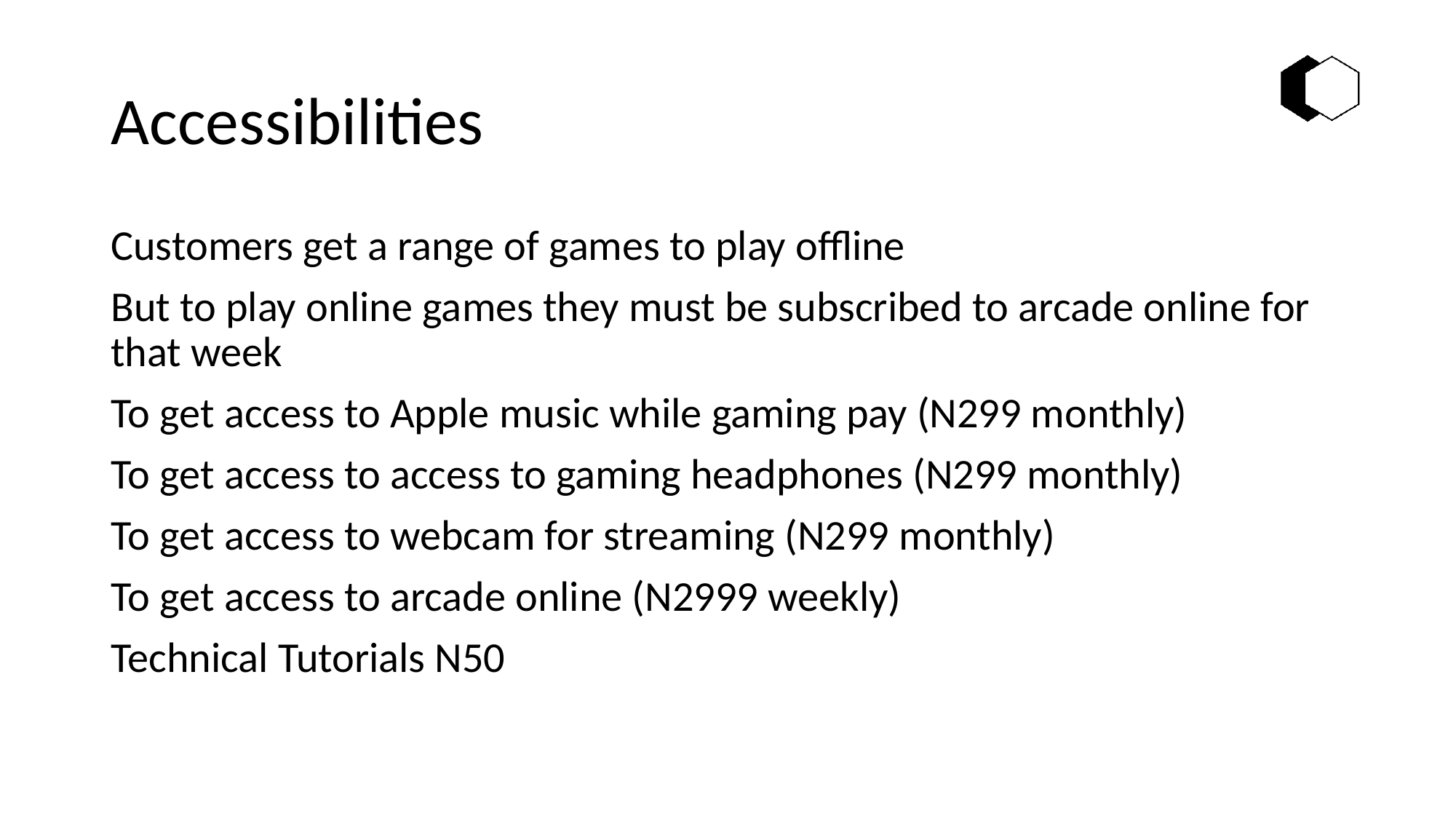

# Accessibilities
Customers get a range of games to play offline
But to play online games they must be subscribed to arcade online for that week
To get access to Apple music while gaming pay (N299 monthly)
To get access to access to gaming headphones (N299 monthly)
To get access to webcam for streaming (N299 monthly)
To get access to arcade online (N2999 weekly)
Technical Tutorials N50